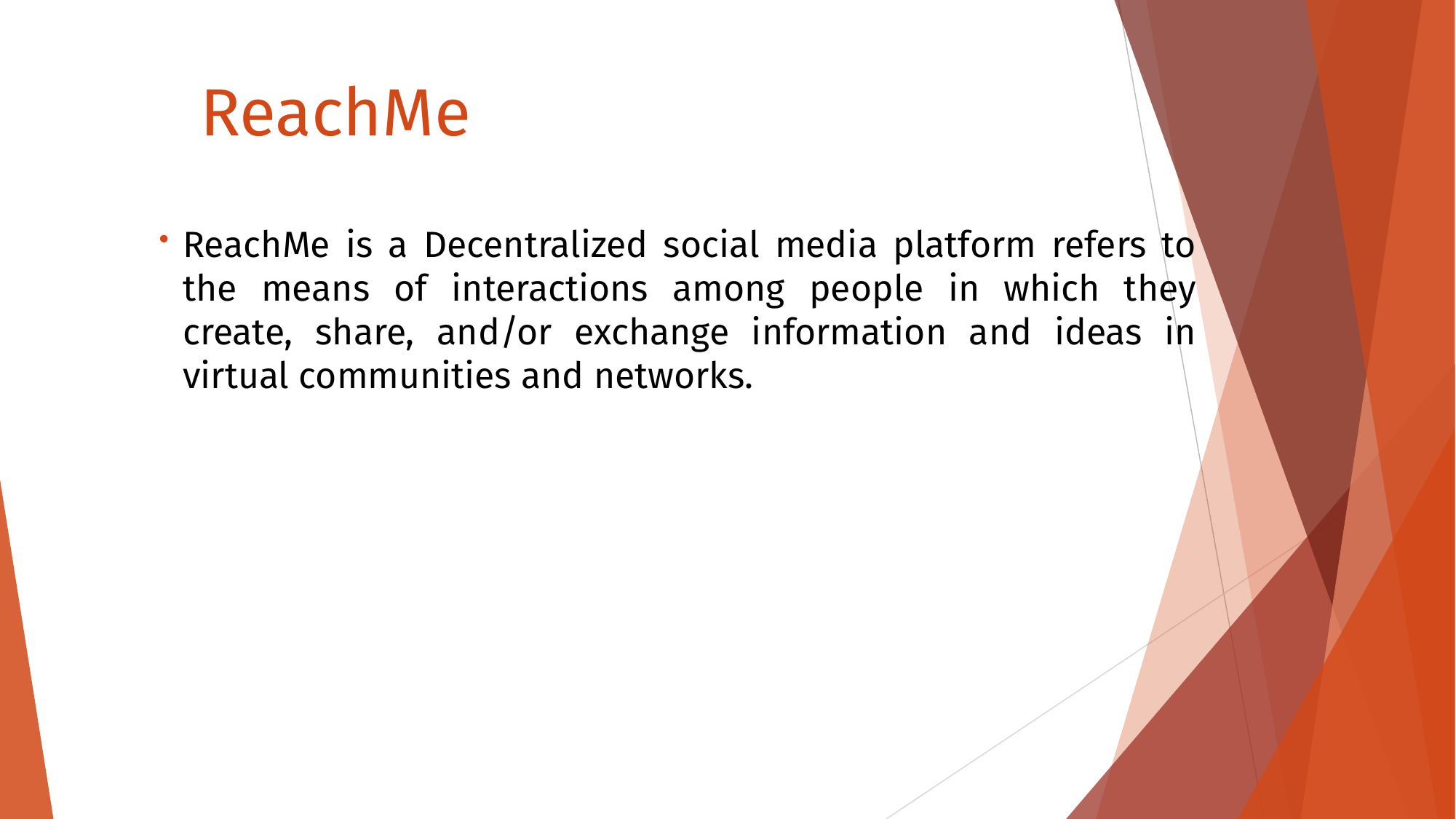

ReachMe
ReachMe is a Decentralized social media platform refers to the means of interactions among people in which they create, share, and/or exchange information and ideas in virtual communities and networks.